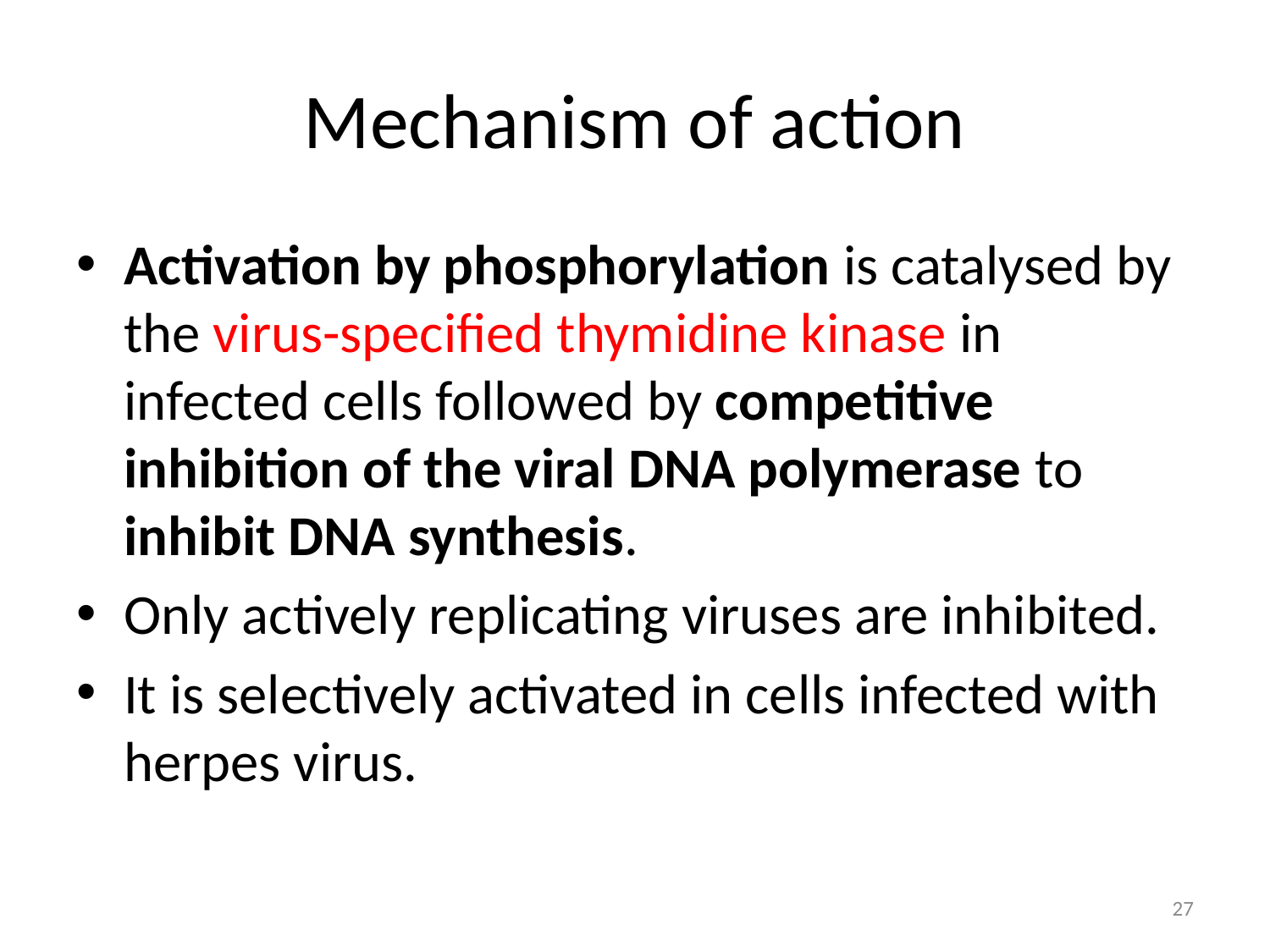

# Mechanism of action
Activation by phosphorylation is catalysed by the virus-specified thymidine kinase in infected cells followed by competitive inhibition of the viral DNA polymerase to inhibit DNA synthesis.
Only actively replicating viruses are inhibited.
It is selectively activated in cells infected with herpes virus.

27